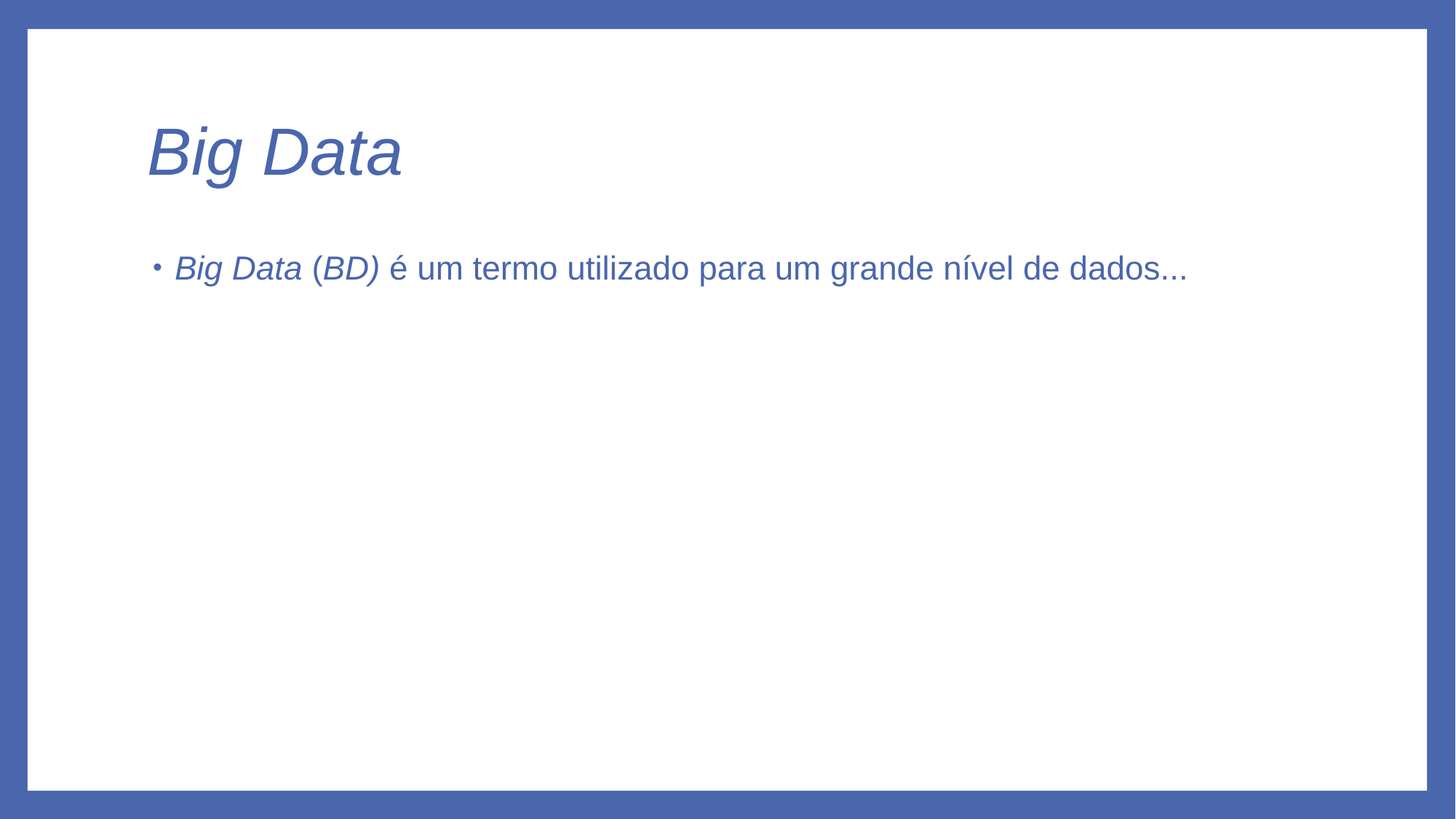

# Big Data
Big Data (BD) é um termo utilizado para um grande nível de dados...